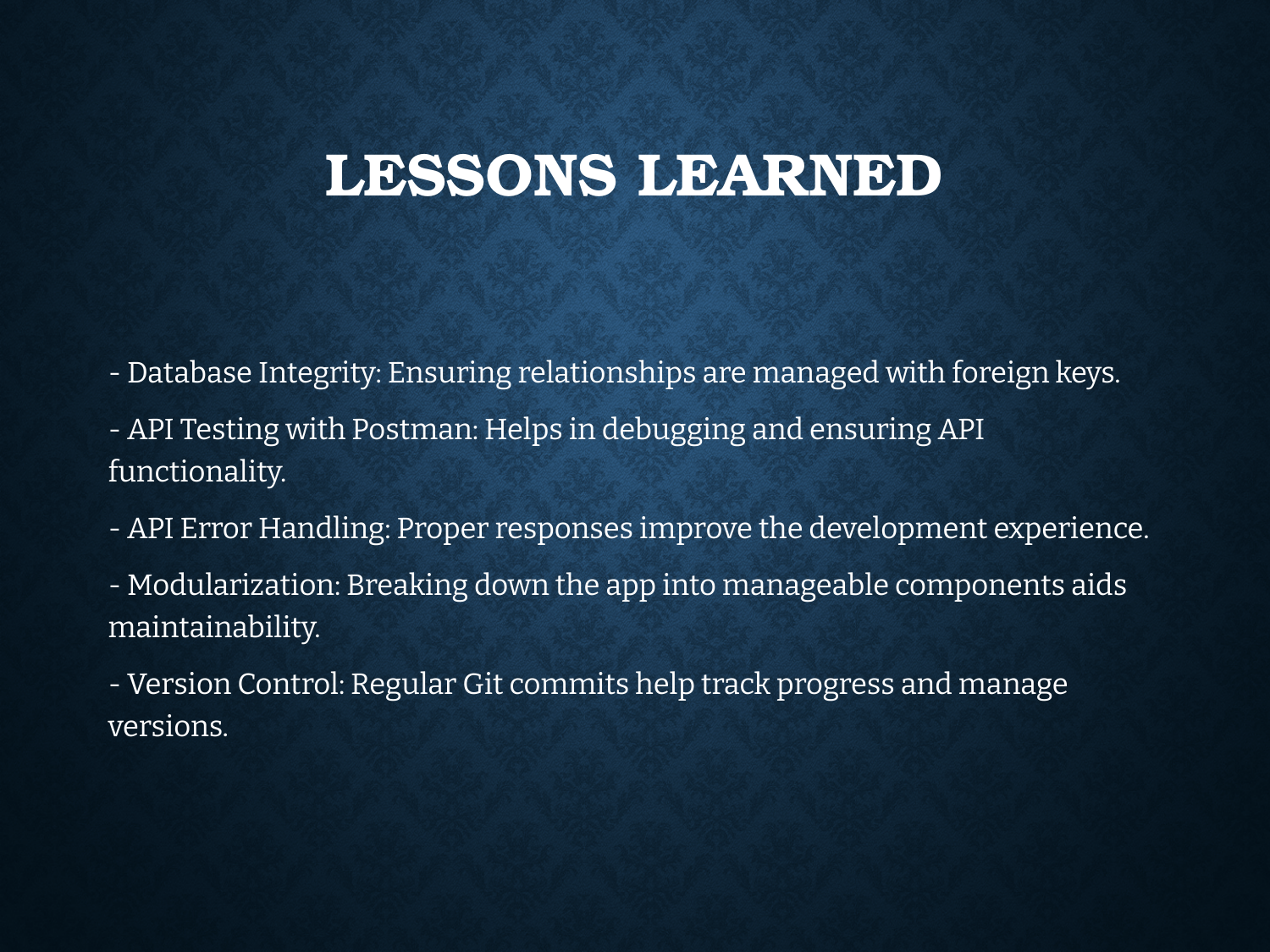

# Lessons Learned

- Database Integrity: Ensuring relationships are managed with foreign keys.
- API Testing with Postman: Helps in debugging and ensuring API functionality.
- API Error Handling: Proper responses improve the development experience.
- Modularization: Breaking down the app into manageable components aids maintainability.
- Version Control: Regular Git commits help track progress and manage versions.